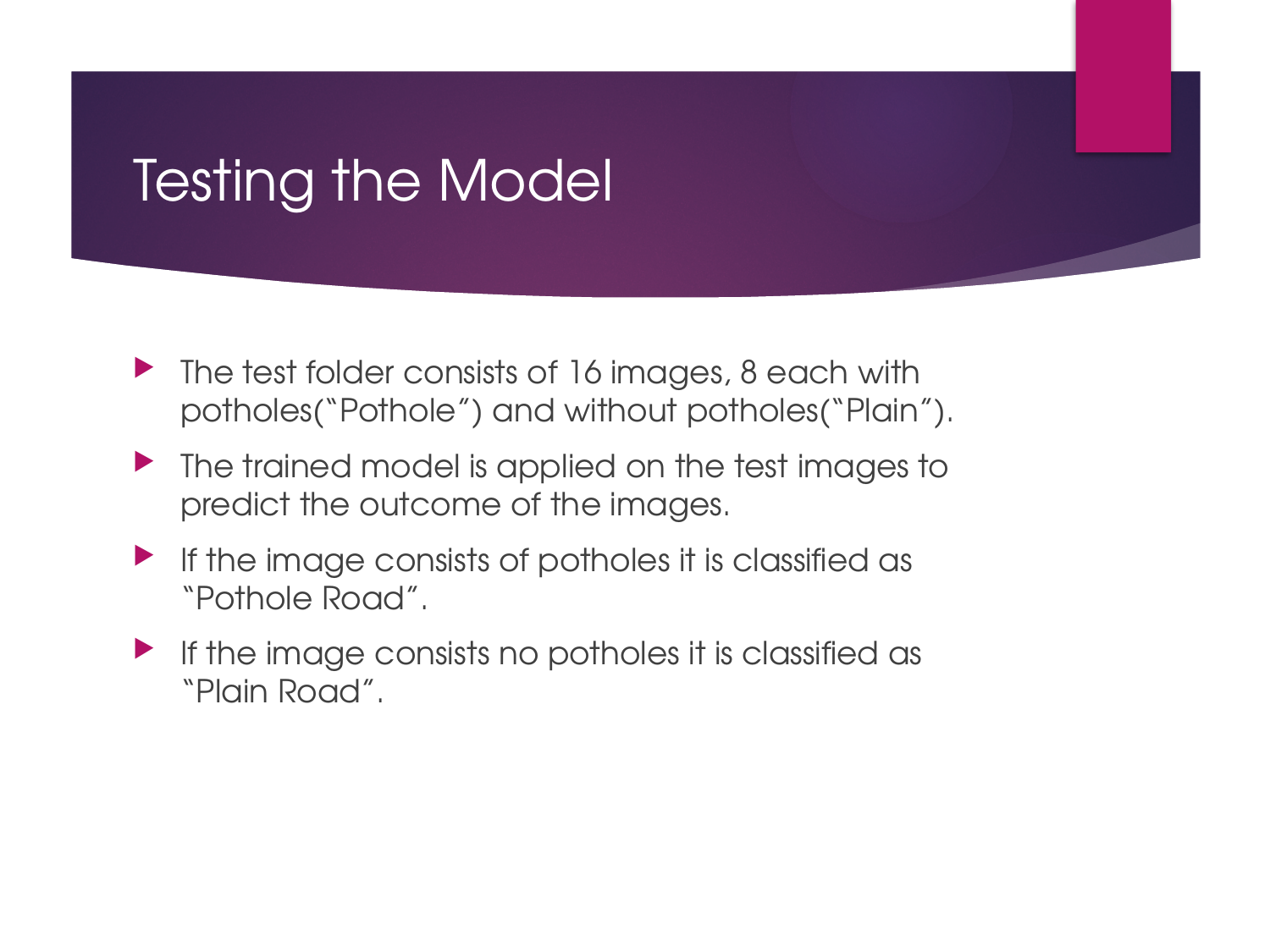

# Testing the Model
The test folder consists of 16 images, 8 each with potholes(“Pothole”) and without potholes(“Plain”).
The trained model is applied on the test images to predict the outcome of the images.
If the image consists of potholes it is classified as “Pothole Road”.
If the image consists no potholes it is classified as “Plain Road”.